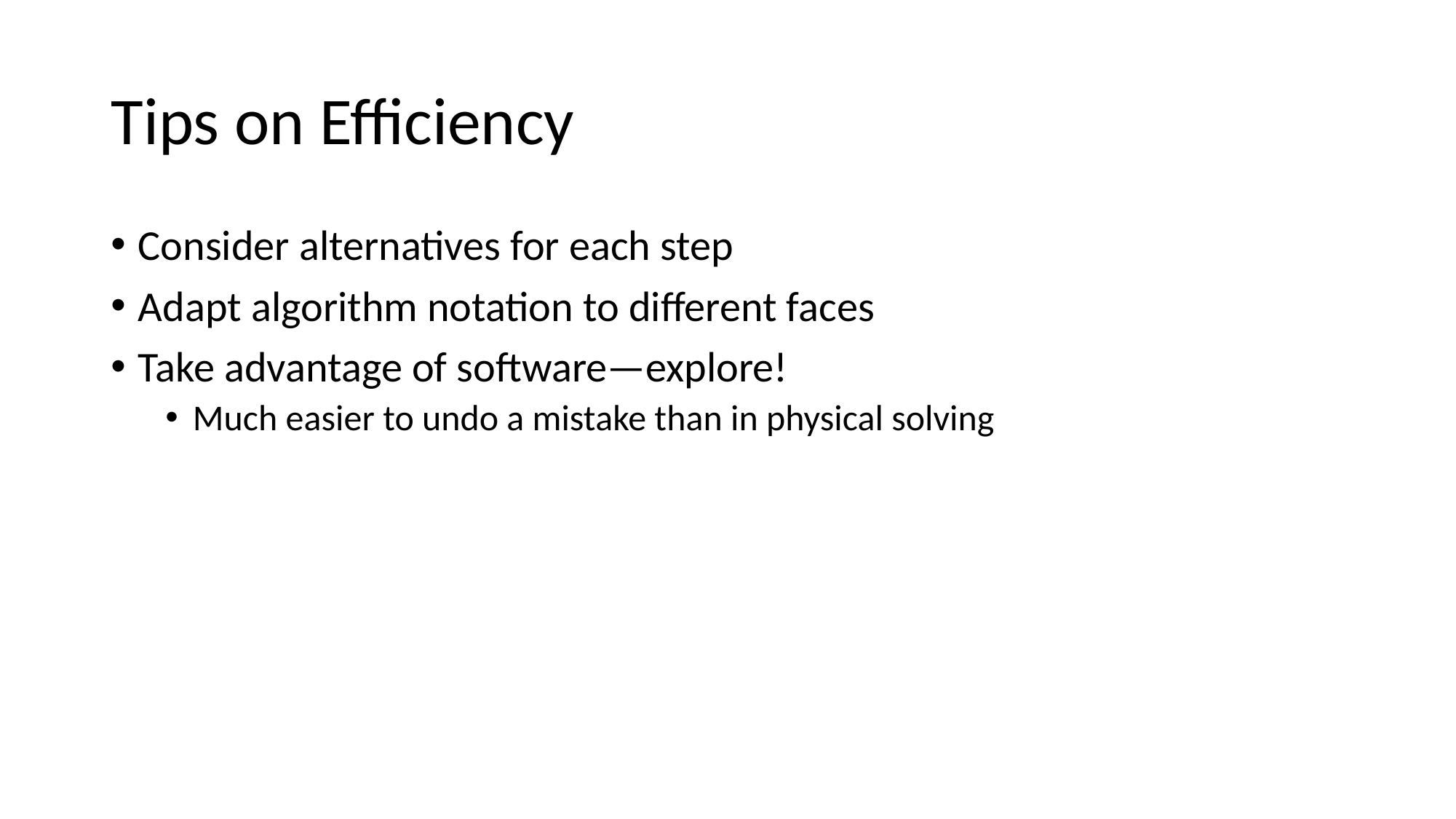

# Tips on Efficiency
Consider alternatives for each step
Adapt algorithm notation to different faces
Take advantage of software—explore!
Much easier to undo a mistake than in physical solving